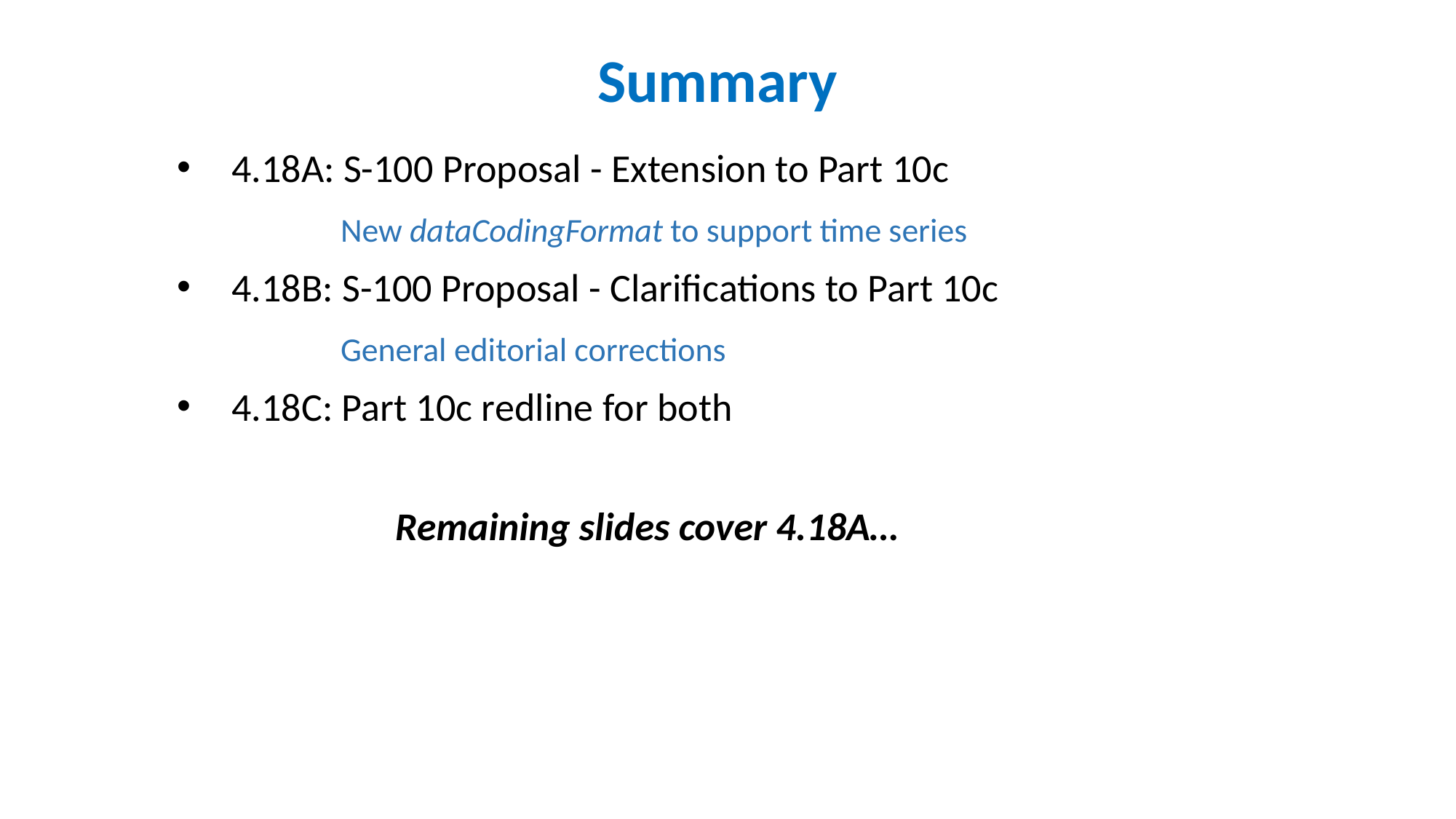

Summary
4.18A: S-100 Proposal - Extension to Part 10c
	New dataCodingFormat to support time series
4.18B: S-100 Proposal - Clarifications to Part 10c
	General editorial corrections
4.18C: Part 10c redline for both

		Remaining slides cover 4.18A…